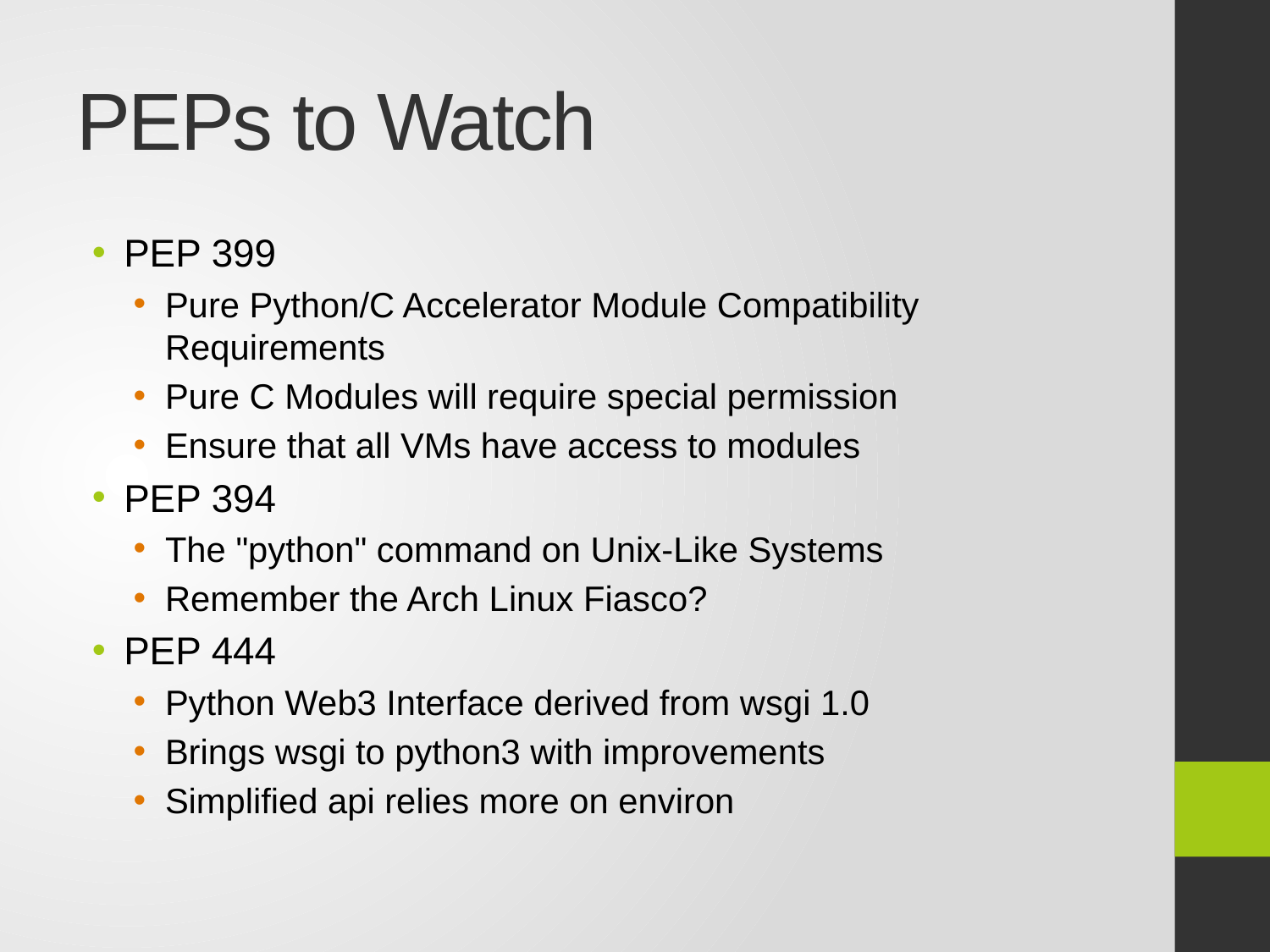

# PEPs to Watch
PEP 399
Pure Python/C Accelerator Module Compatibility Requirements
Pure C Modules will require special permission
Ensure that all VMs have access to modules
PEP 394
The "python" command on Unix-Like Systems
Remember the Arch Linux Fiasco?
PEP 444
Python Web3 Interface derived from wsgi 1.0
Brings wsgi to python3 with improvements
Simplified api relies more on environ